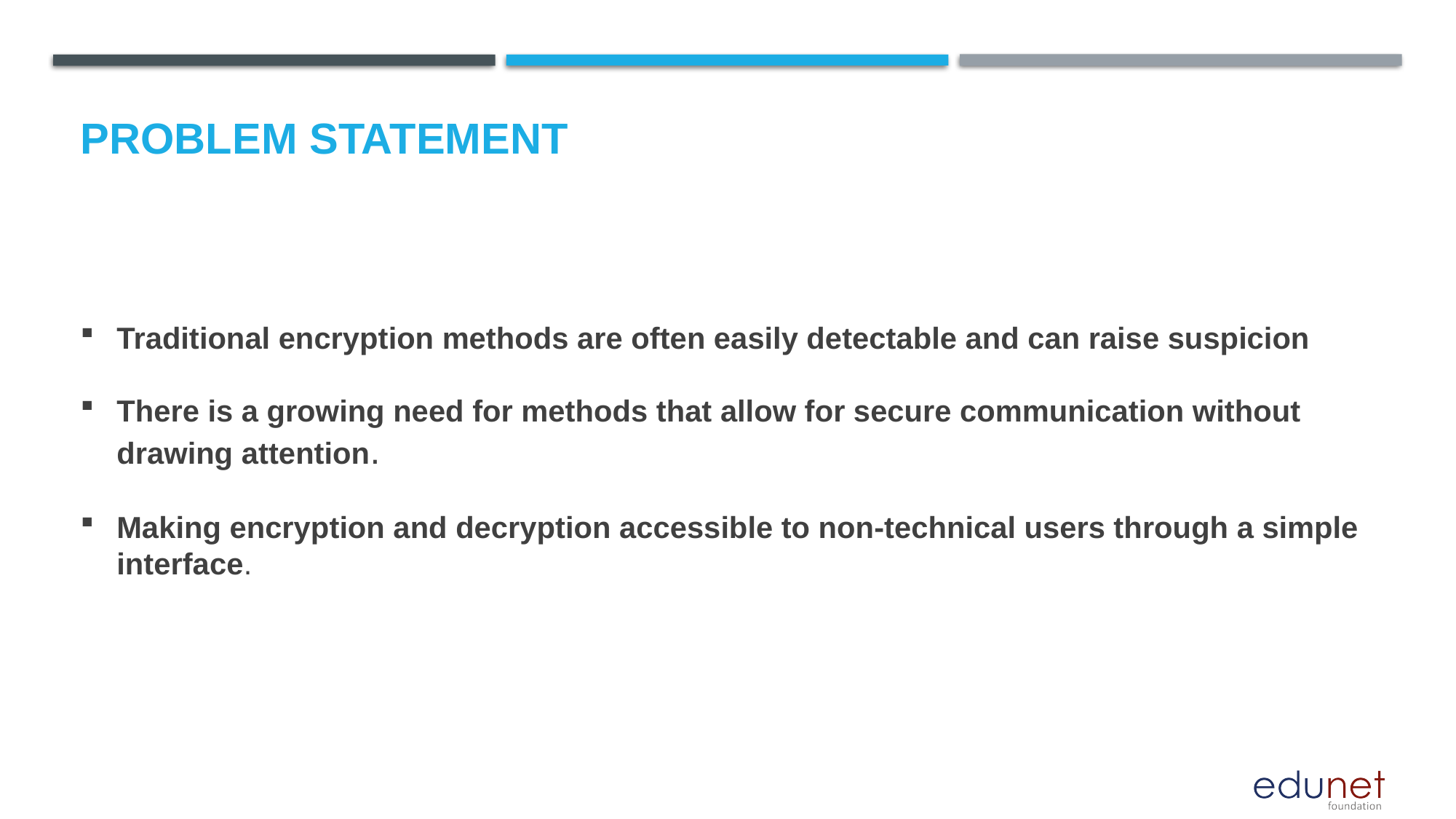

# Problem Statement

Traditional encryption methods are often easily detectable and can raise suspicion

There is a growing need for methods that allow for secure communication without drawing attention.

Making encryption and decryption accessible to non-technical users through a simple interface.